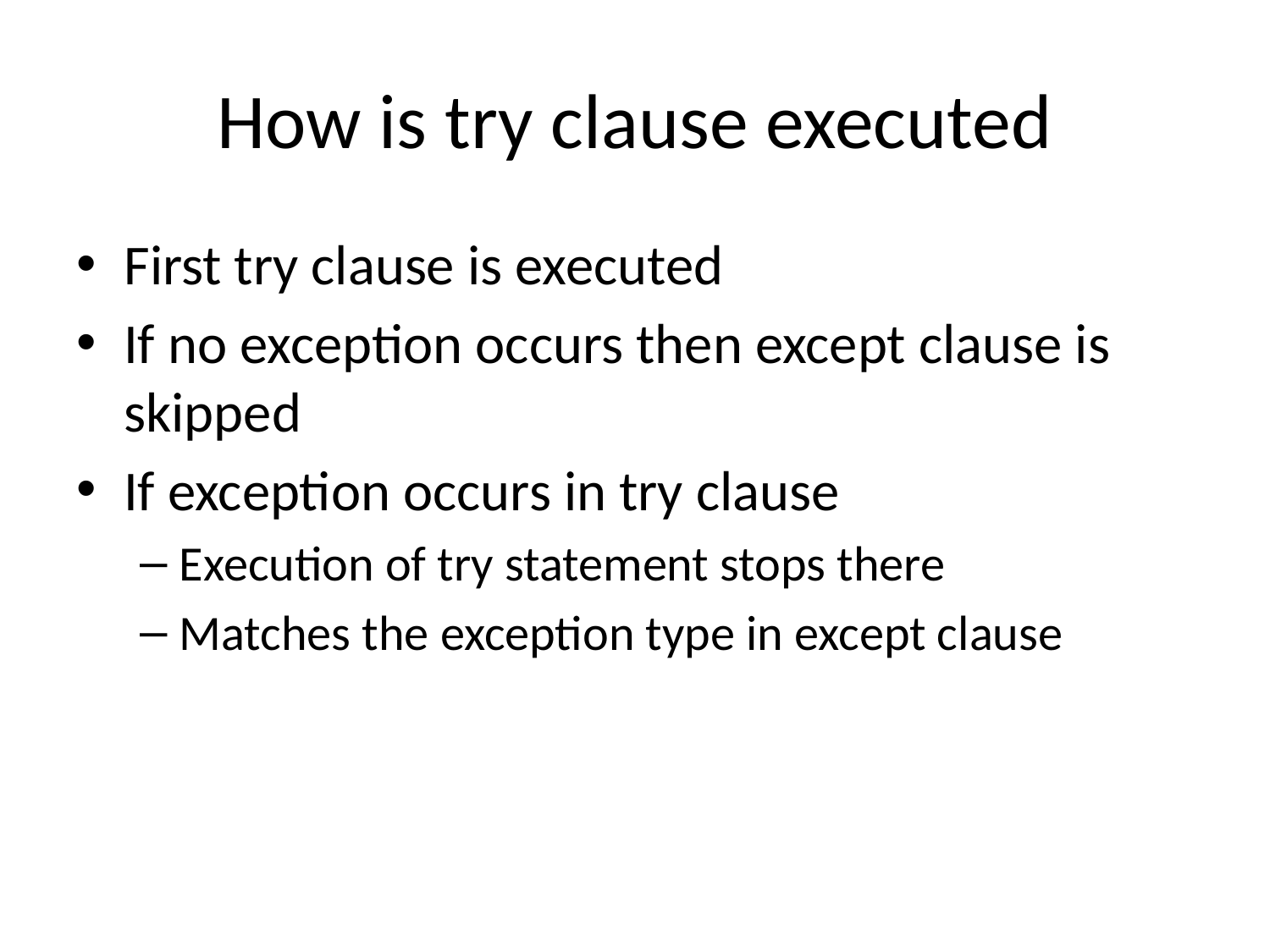

# How is try clause executed
First try clause is executed
If no exception occurs then except clause is skipped
If exception occurs in try clause
Execution of try statement stops there
Matches the exception type in except clause